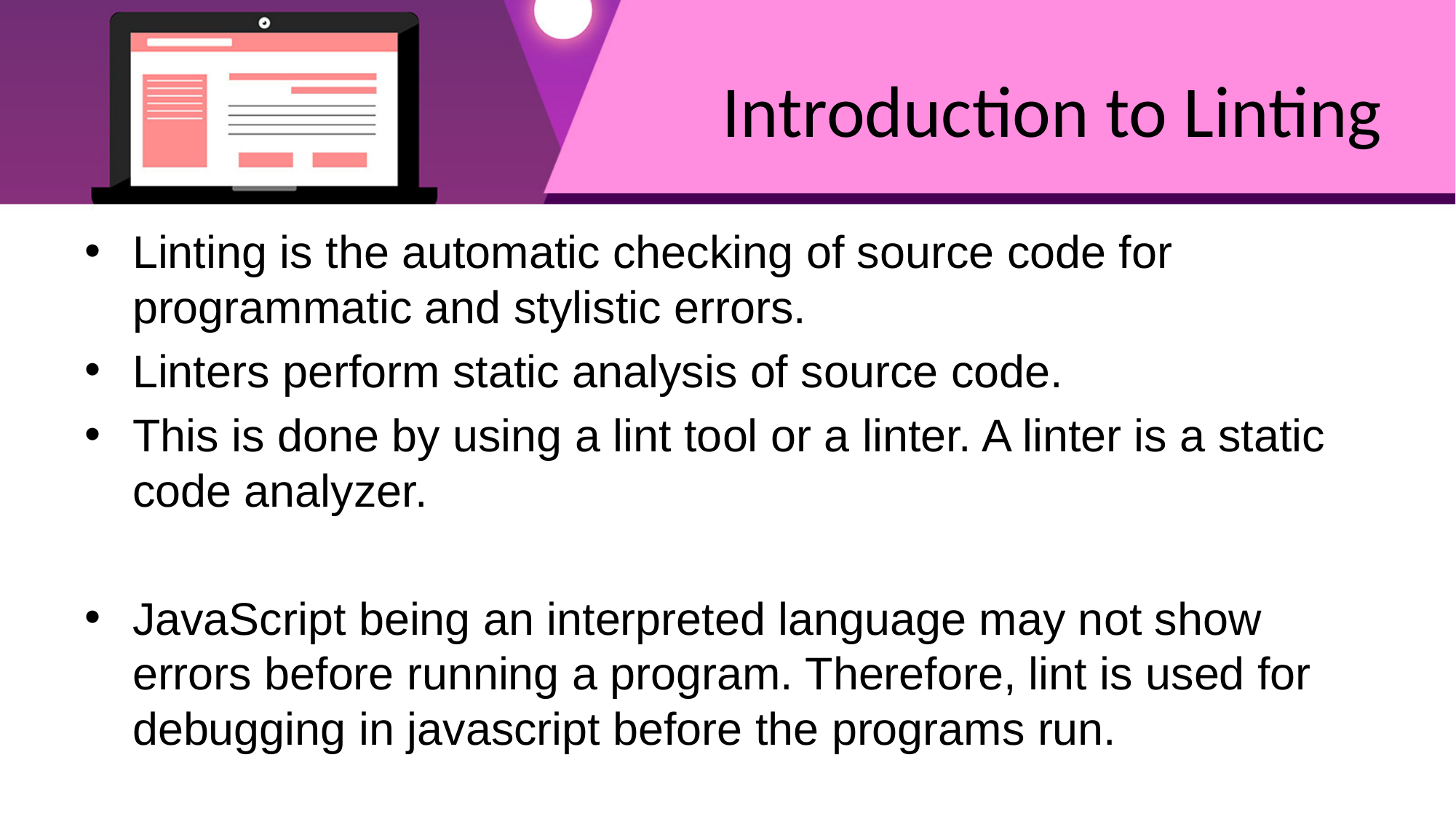

# Introduction to Linting
Linting is the automatic checking of source code for programmatic and stylistic errors.
Linters perform static analysis of source code.
This is done by using a lint tool or a linter. A linter is a static code analyzer.

JavaScript being an interpreted language may not show errors before running a program. Therefore, lint is used for debugging in javascript before the programs run.